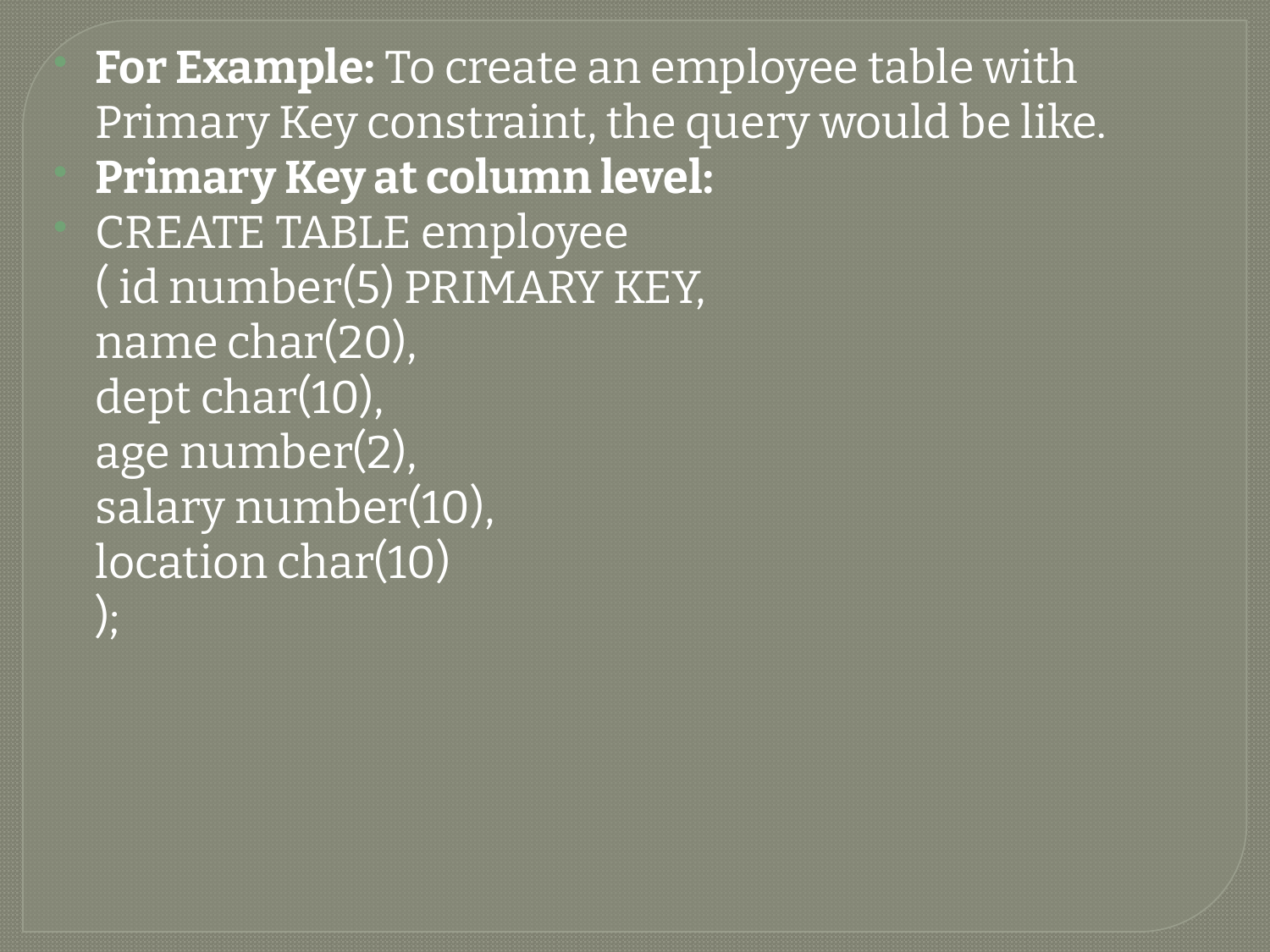

For Example: To create an employee table with Primary Key constraint, the query would be like.
Primary Key at column level:
CREATE TABLE employee
( id number(5) PRIMARY KEY,
name char(20),
dept char(10),
age number(2),
salary number(10),
location char(10)
);